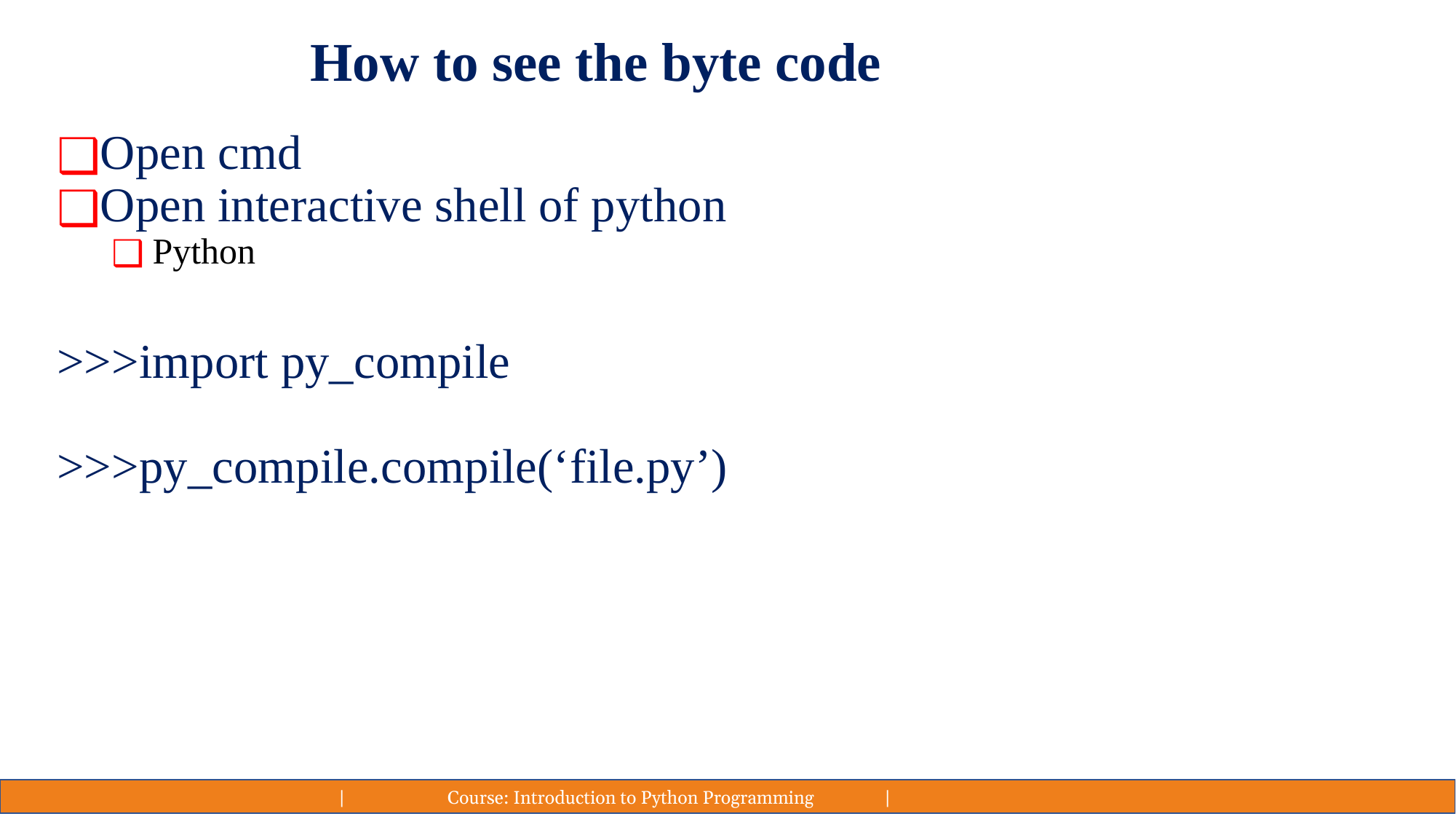

# How to see the byte code
Open cmd
Open interactive shell of python
Python

>>>import py_compile

>>>py_compile.compile(‘file.py’)